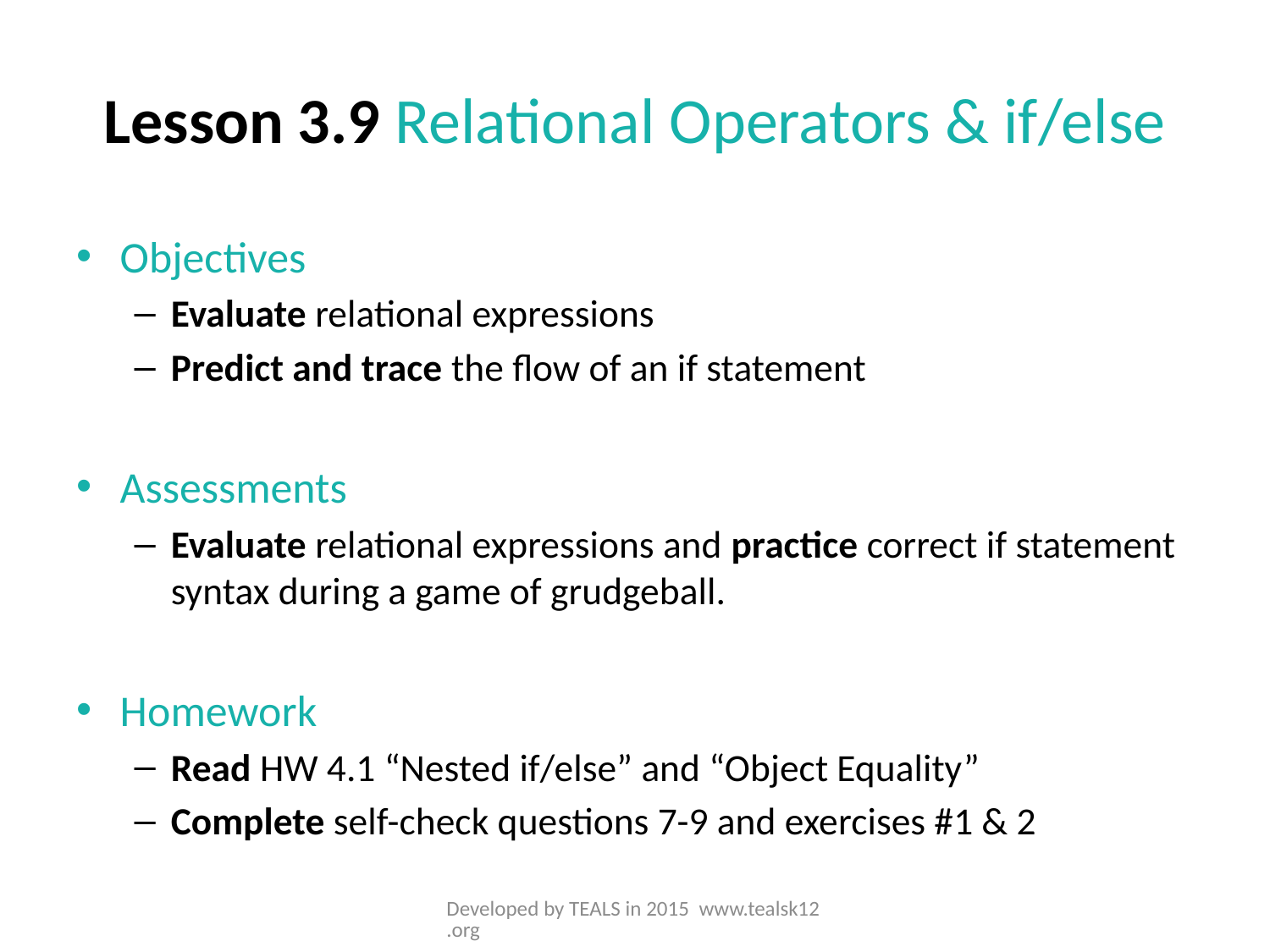

# Lesson 3.9 Relational Operators & if/else
Objectives
Evaluate relational expressions
Predict and trace the flow of an if statement

Assessments
Evaluate relational expressions and practice correct if statement syntax during a game of grudgeball.

Homework
Read HW 4.1 “Nested if/else” and “Object Equality”
Complete self-check questions 7-9 and exercises #1 & 2

Developed by TEALS in 2015  www.tealsk12.org